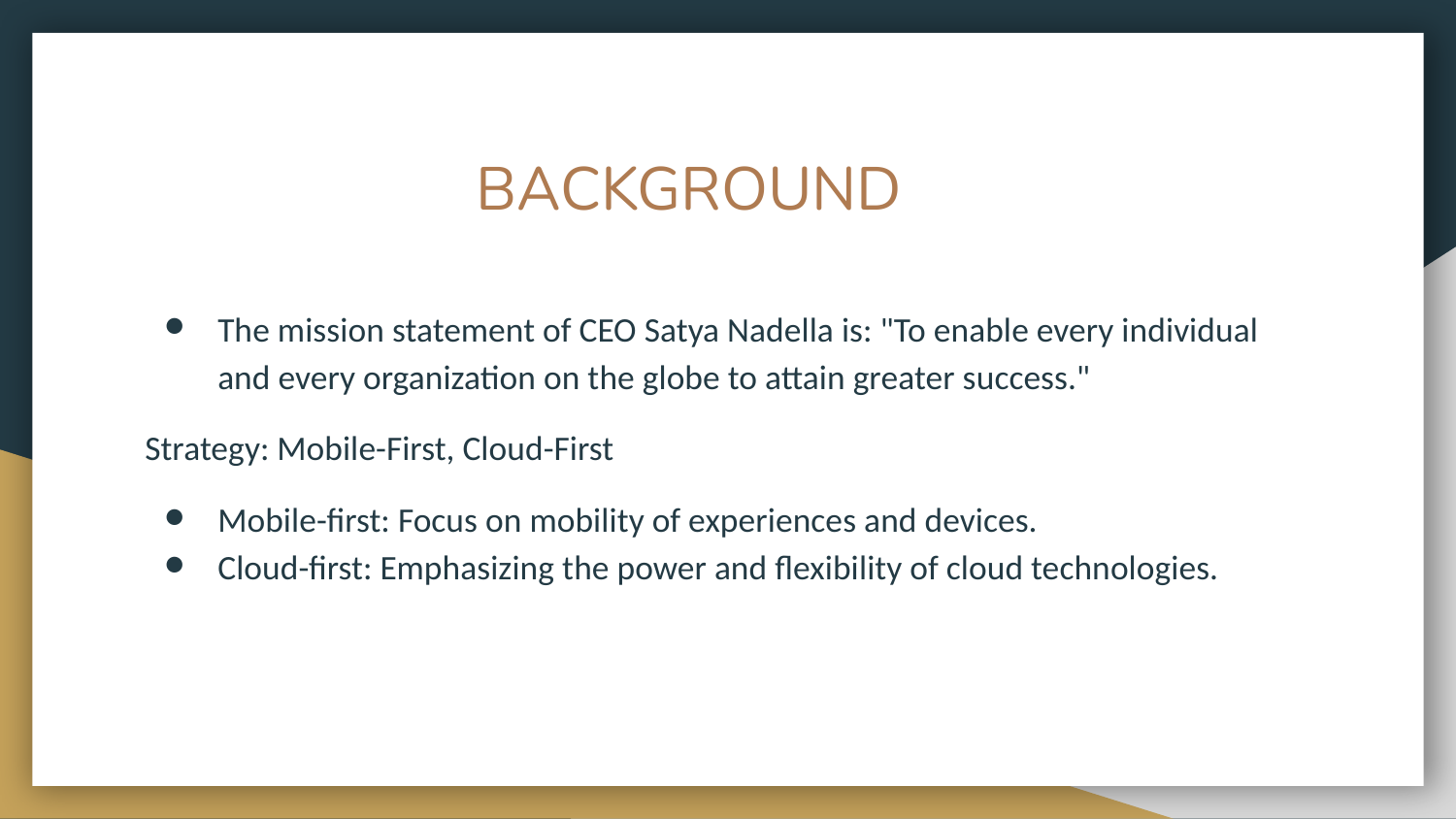

# BACKGROUND
The mission statement of CEO Satya Nadella is: "To enable every individual and every organization on the globe to attain greater success."
Strategy: Mobile-First, Cloud-First
Mobile-first: Focus on mobility of experiences and devices.
Cloud-first: Emphasizing the power and flexibility of cloud technologies.